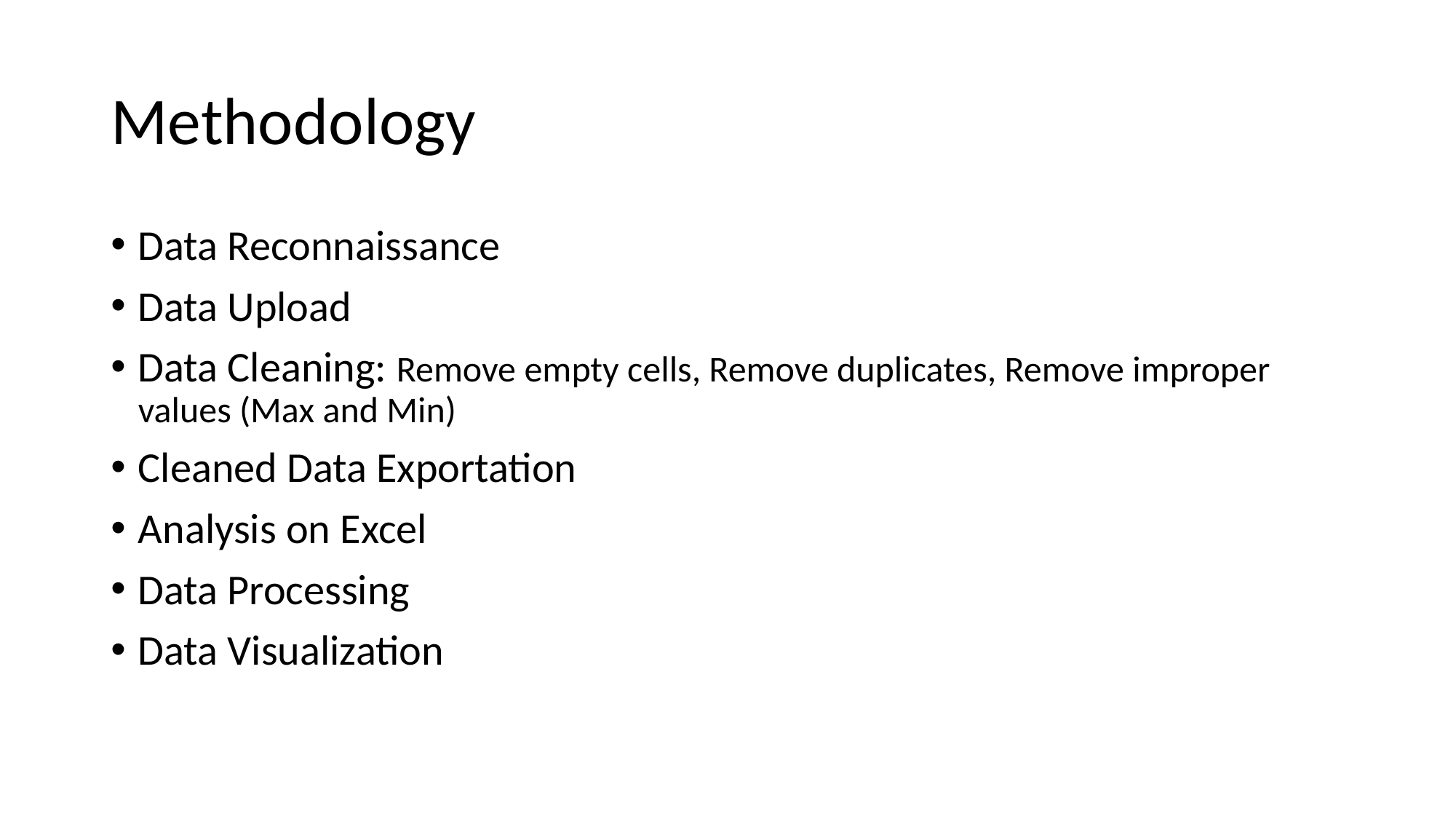

# Methodology
Data Reconnaissance
Data Upload
Data Cleaning: Remove empty cells, Remove duplicates, Remove improper values (Max and Min)
Cleaned Data Exportation
Analysis on Excel
Data Processing
Data Visualization